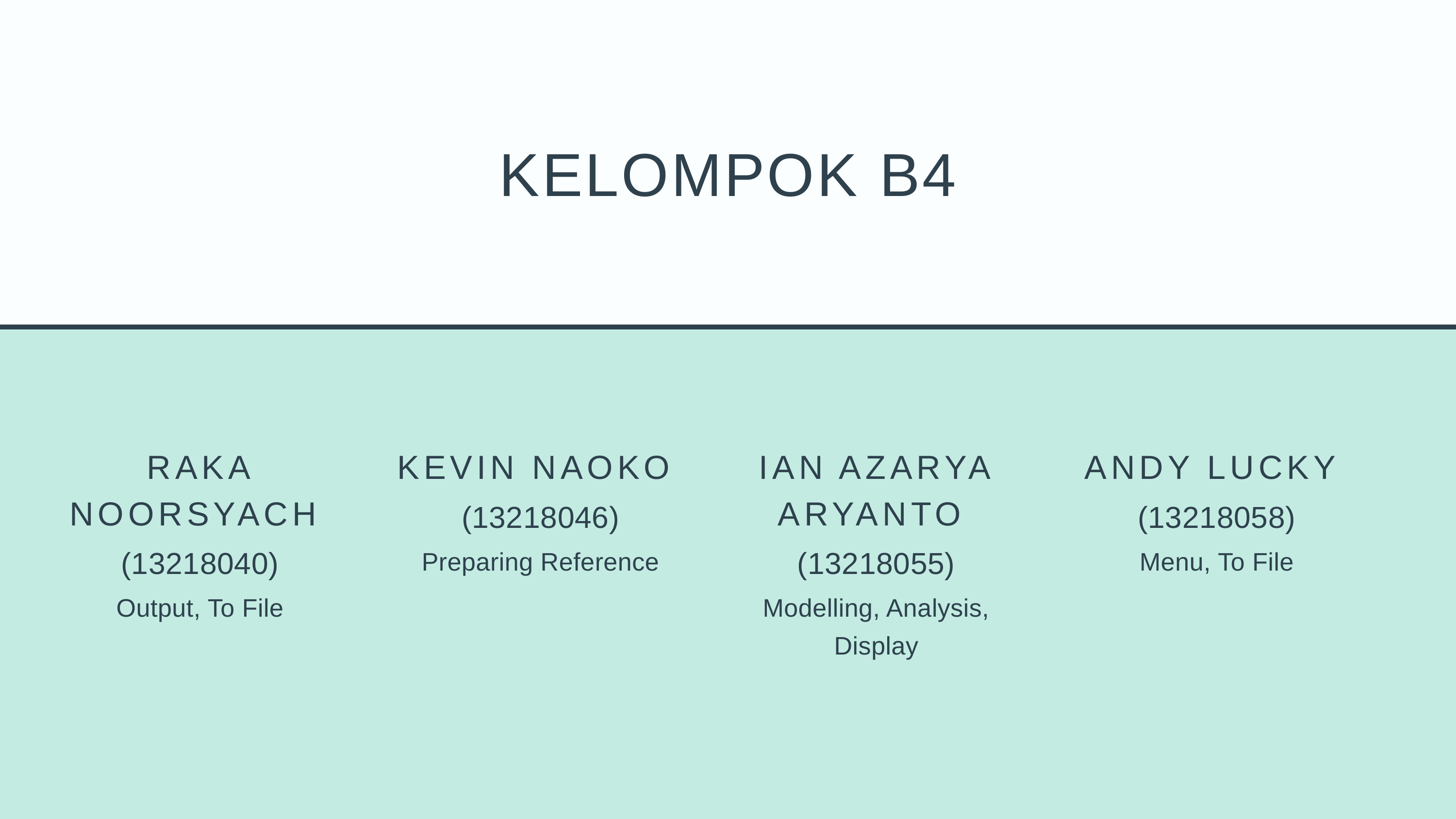

KELOMPOK B4
RAKA NOORSYACH
(13218040)
Output, To File
KEVIN NAOKO
(13218046)
Preparing Reference
IAN AZARYA ARYANTO
(13218055)
Modelling, Analysis, Display
ANDY LUCKY
(13218058)
Menu, To File